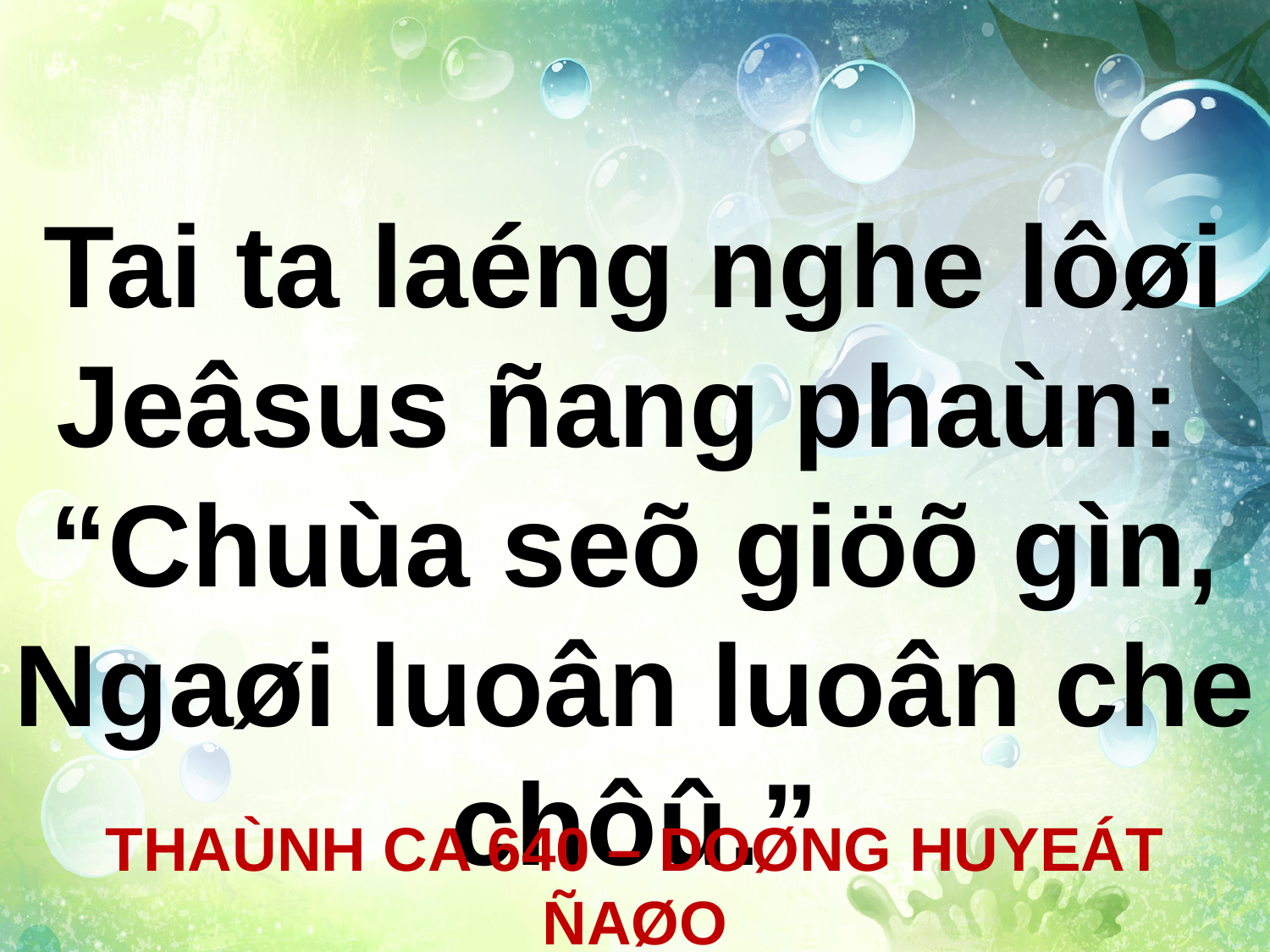

Tai ta laéng nghe lôøi Jeâsus ñang phaùn:
“Chuùa seõ giöõ gìn, Ngaøi luoân luoân che chôû.”
THAÙNH CA 640 – DOØNG HUYEÁT ÑAØO